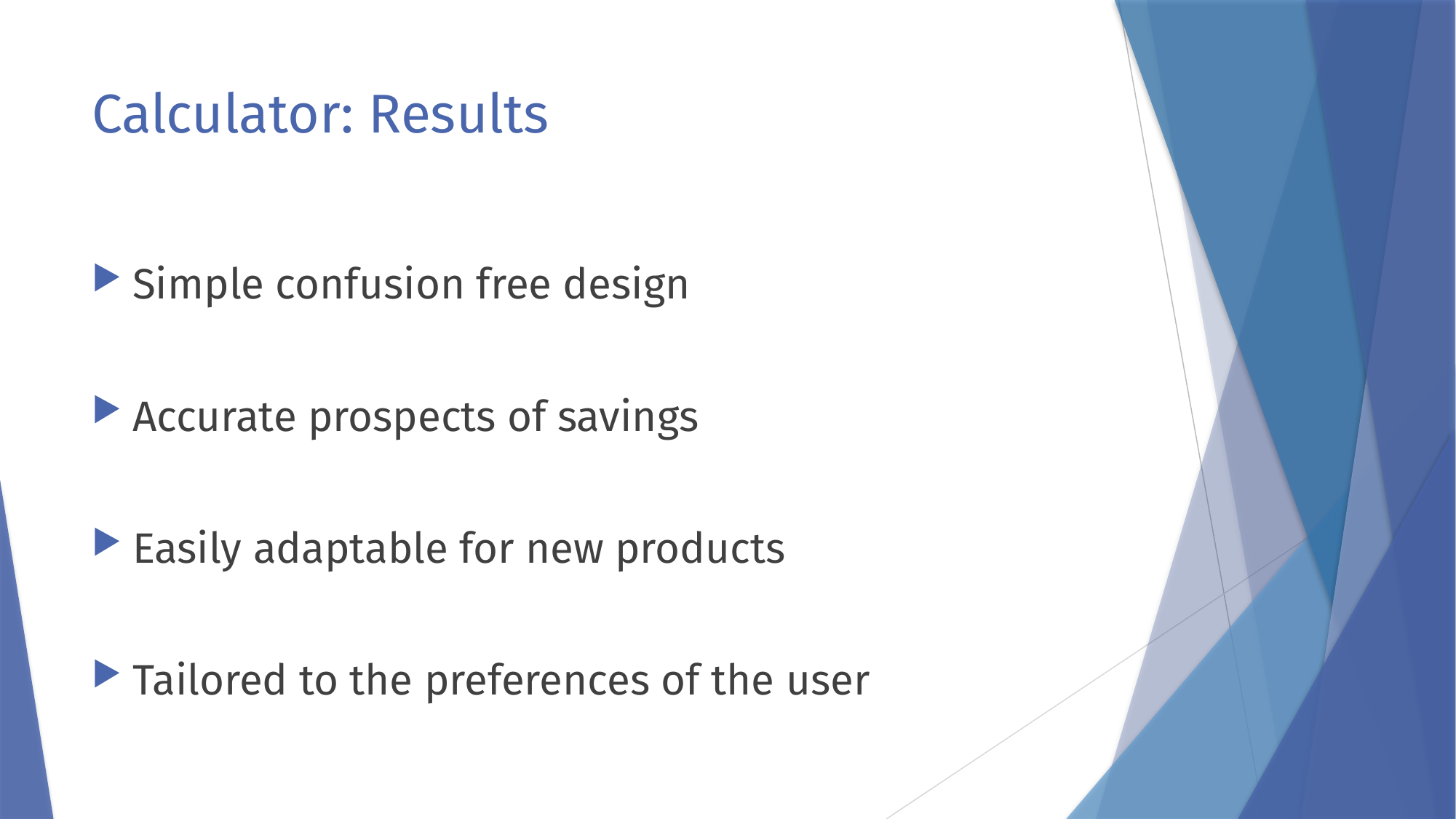

# Calculator: Results
Simple confusion free design

Accurate prospects of savings

Easily adaptable for new products

Tailored to the preferences of the user